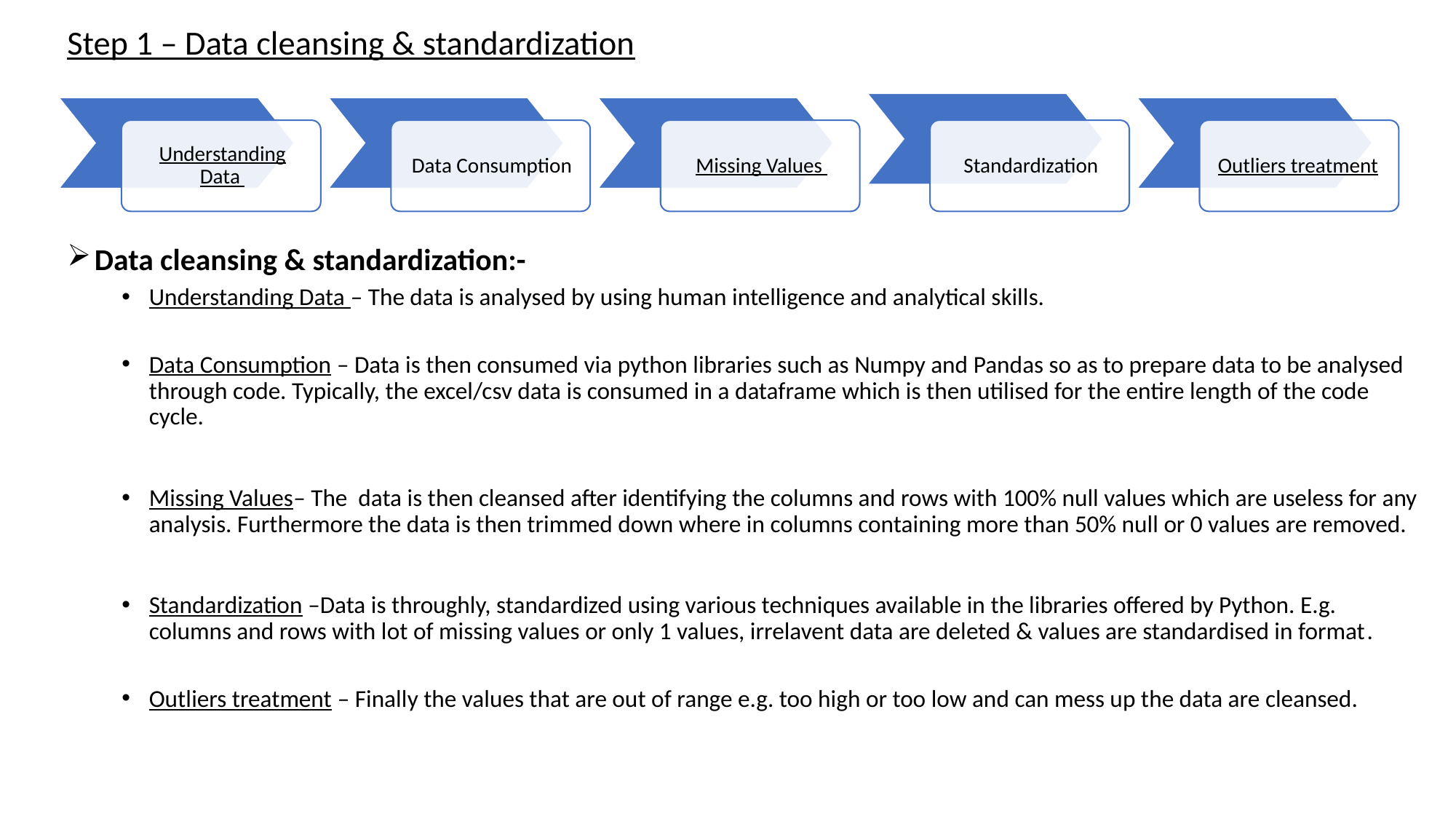

# Step 1 – Data cleansing & standardization
Understanding Data
Data Consumption
Missing Values
Standardization
Outliers treatment
Data cleansing & standardization:-
Understanding Data – The data is analysed by using human intelligence and analytical skills.

Data Consumption – Data is then consumed via python libraries such as Numpy and Pandas so as to prepare data to be analysed through code. Typically, the excel/csv data is consumed in a dataframe which is then utilised for the entire length of the code cycle.

Missing Values– The  data is then cleansed after identifying the columns and rows with 100% null values which are useless for any analysis. Furthermore the data is then trimmed down where in columns containing more than 50% null or 0 values are removed.

Standardization –Data is throughly, standardized using various techniques available in the libraries offered by Python. E.g. columns and rows with lot of missing values or only 1 values, irrelavent data are deleted & values are standardised in format.

Outliers treatment – Finally the values that are out of range e.g. too high or too low and can mess up the data are cleansed.